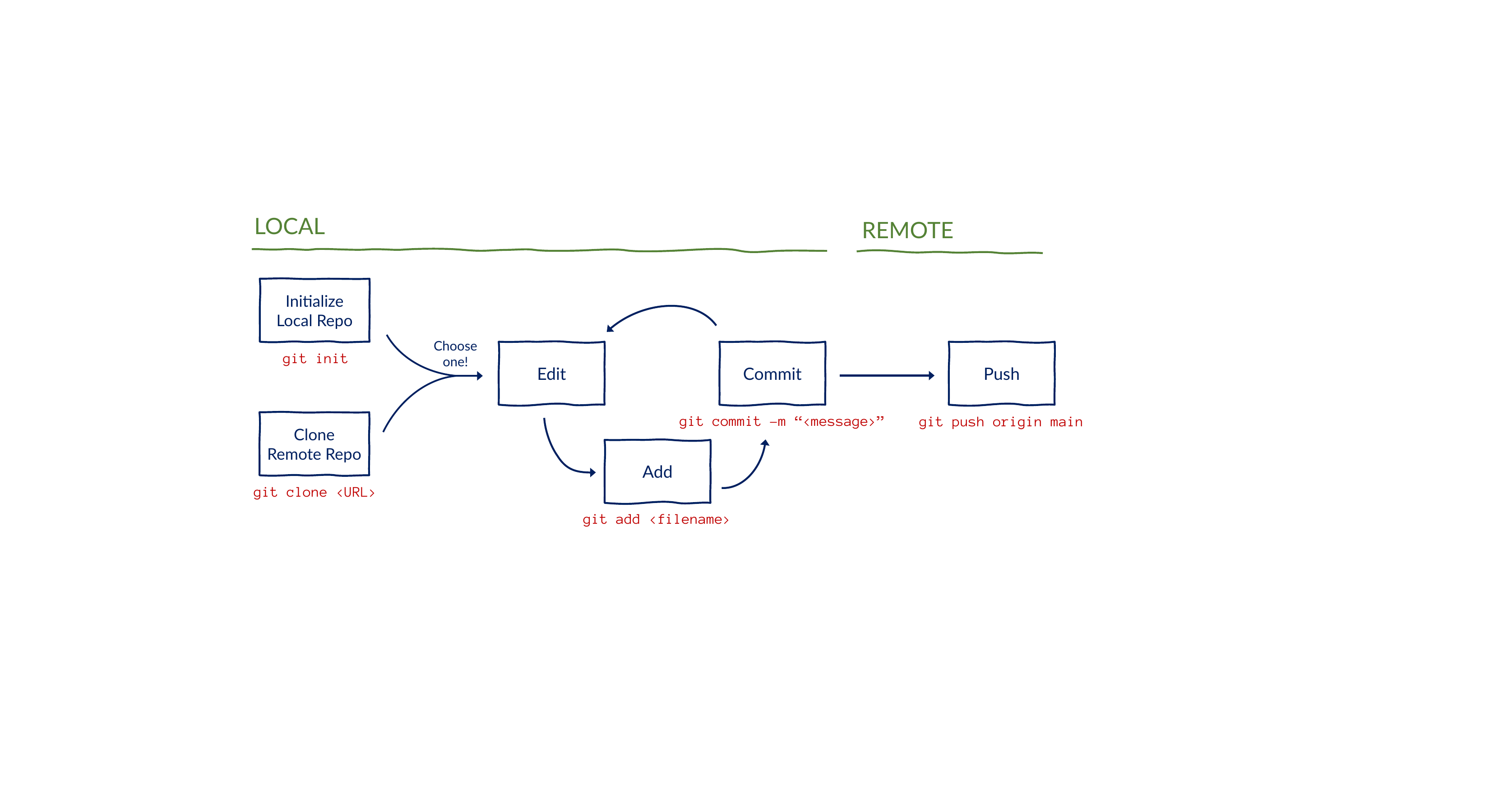

LOCAL
REMOTE

Initialize Local Repo

Choose one!
Edit
Commit
Push
git init

git commit –m “<message>”
git push origin main
Clone Remote Repo
Add
git clone <URL>
git add <filename>